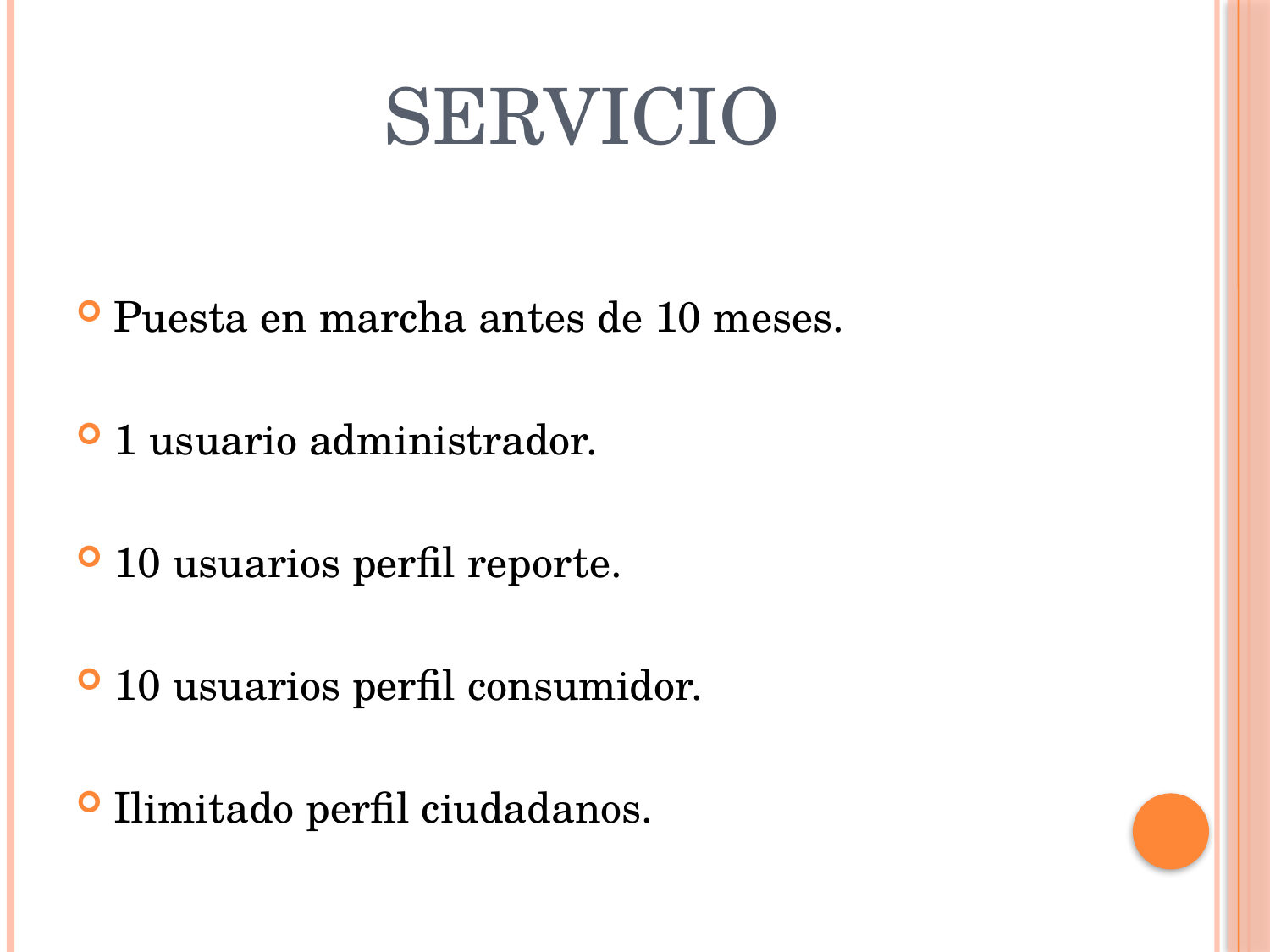

# Servicio

Puesta en marcha antes de 10 meses.

1 usuario administrador.

10 usuarios perfil reporte.

10 usuarios perfil consumidor.

Ilimitado perfil ciudadanos.